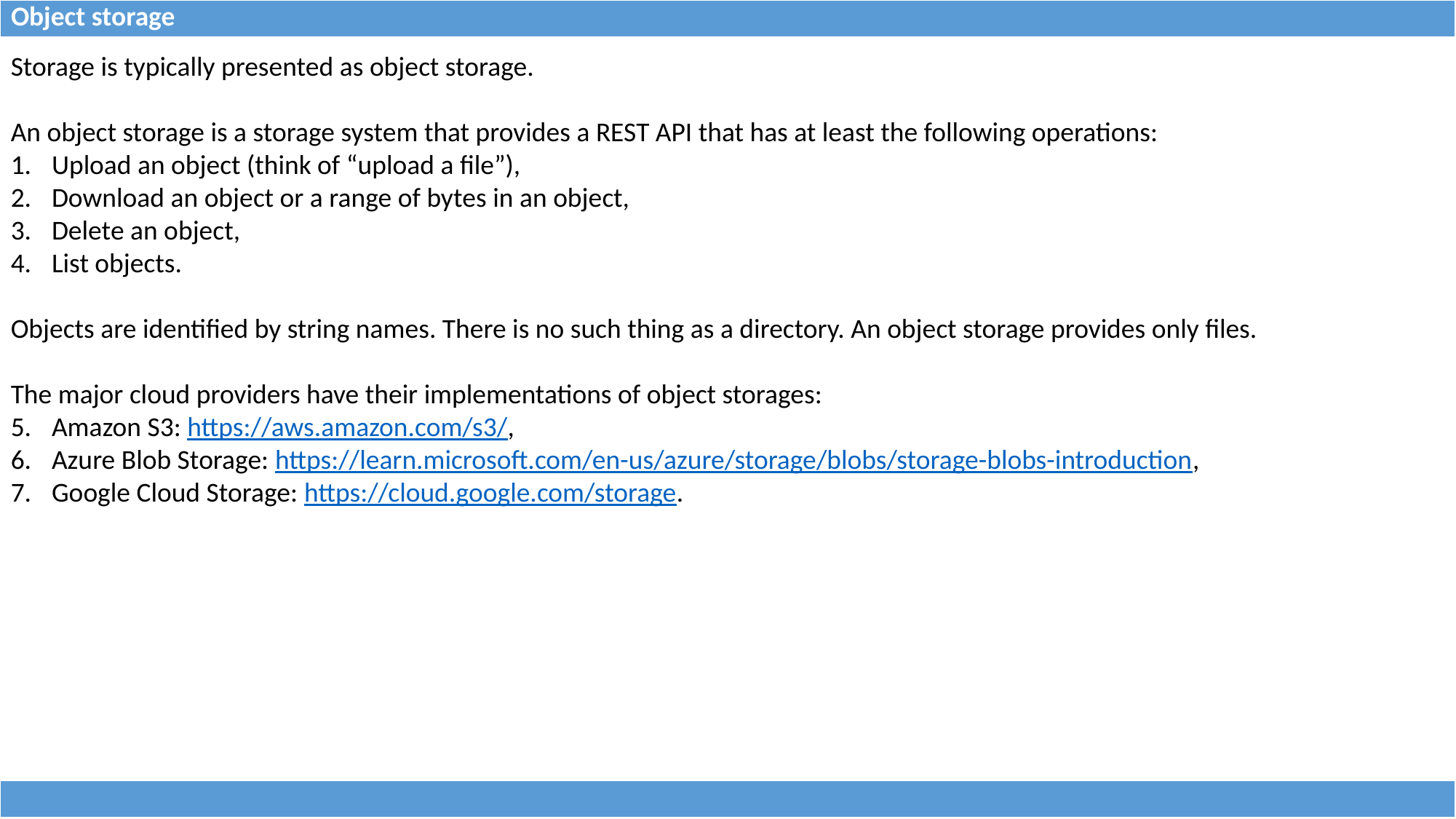

| Object storage |
| --- |
Storage is typically presented as object storage.

An object storage is a storage system that provides a REST API that has at least the following operations:
Upload an object (think of “upload a file”),
Download an object or a range of bytes in an object,
Delete an object,
List objects.

Objects are identified by string names. There is no such thing as a directory. An object storage provides only files.

The major cloud providers have their implementations of object storages:
Amazon S3: https://aws.amazon.com/s3/,
Azure Blob Storage: https://learn.microsoft.com/en-us/azure/storage/blobs/storage-blobs-introduction,
Google Cloud Storage: https://cloud.google.com/storage.
|  |
| --- |